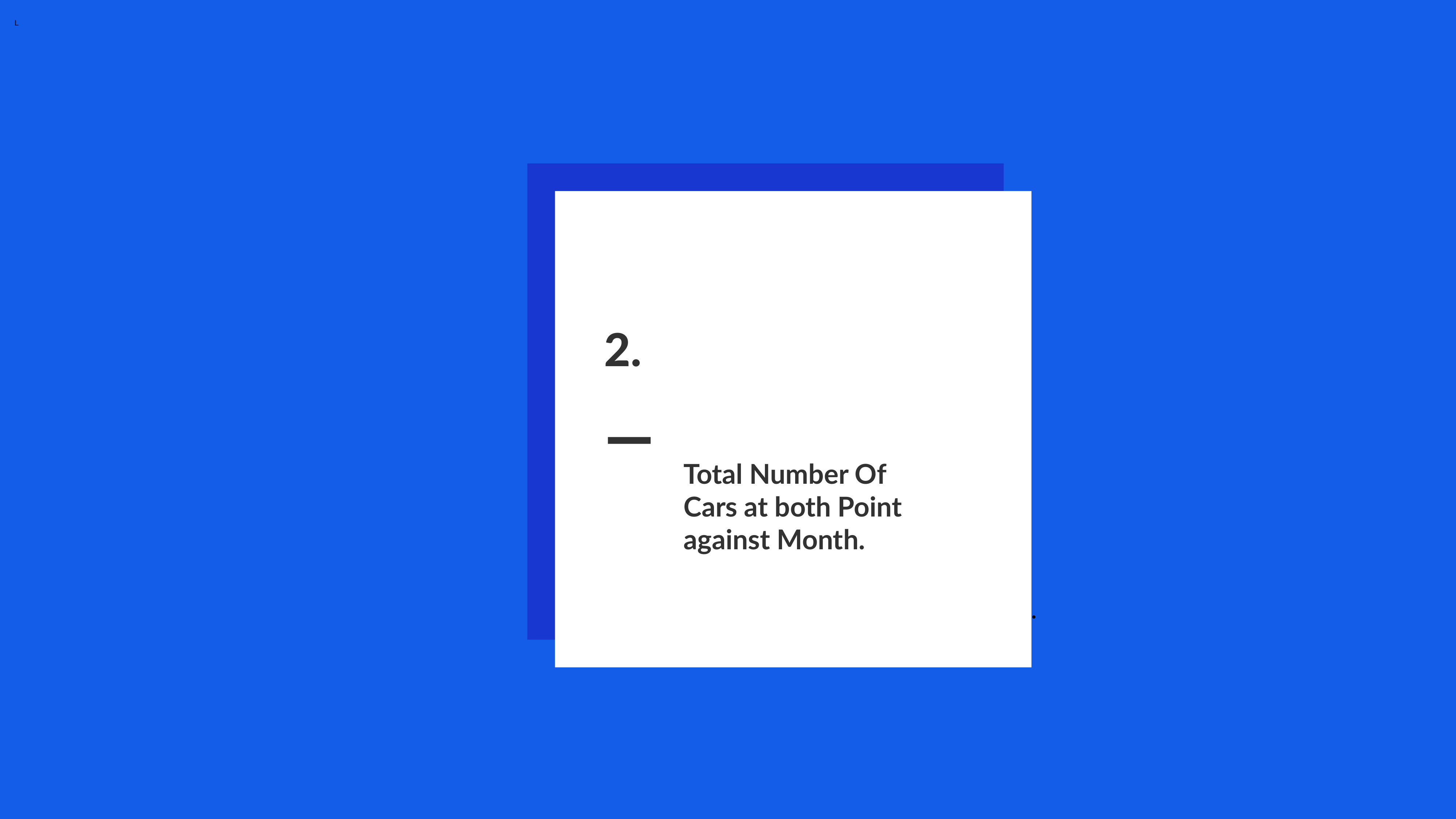

L

2.

Total Number Of Cars at both Point against Month.

.